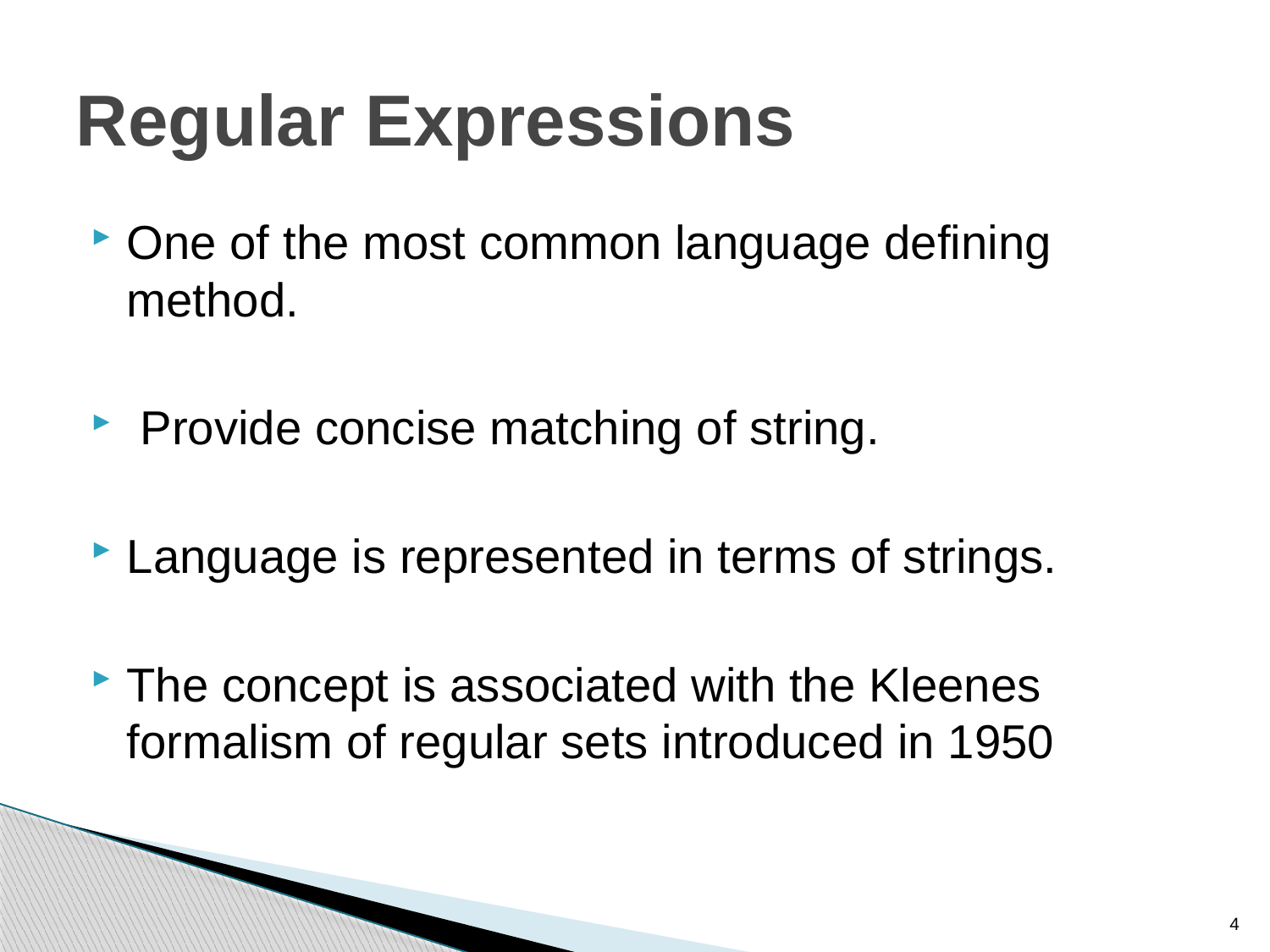

# Regular Expressions
One of the most common language defining method.

 Provide concise matching of string.

Language is represented in terms of strings.

The concept is associated with the Kleenes formalism of regular sets introduced in 1950

4